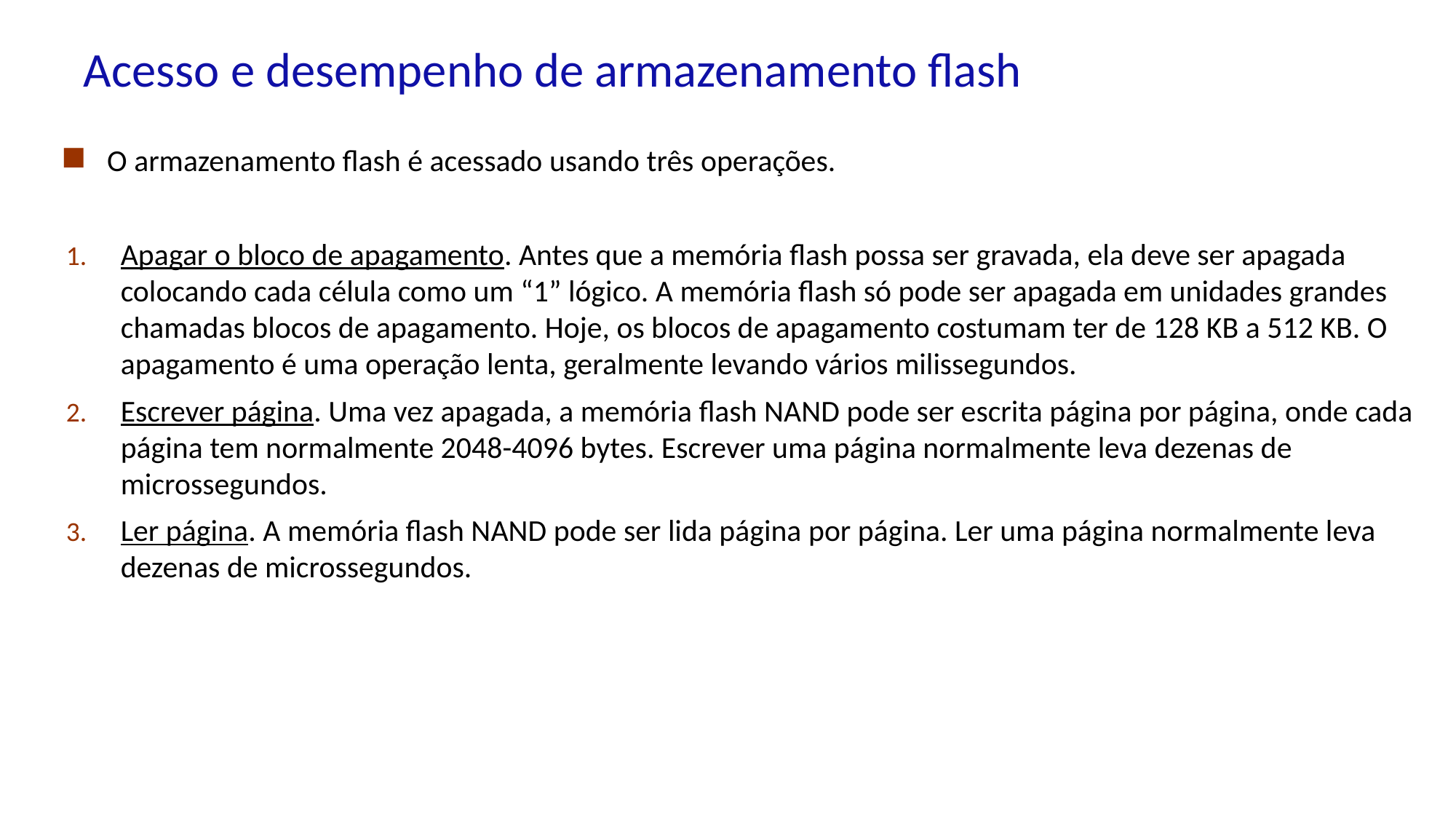

# Acesso e desempenho de armazenamento flash
O armazenamento flash é acessado usando três operações.

Apagar o bloco de apagamento. Antes que a memória flash possa ser gravada, ela deve ser apagada colocando cada célula como um “1” lógico. A memória flash só pode ser apagada em unidades grandes chamadas blocos de apagamento. Hoje, os blocos de apagamento costumam ter de 128 KB a 512 KB. O apagamento é uma operação lenta, geralmente levando vários milissegundos.
Escrever página. Uma vez apagada, a memória flash NAND pode ser escrita página por página, onde cada página tem normalmente 2048-4096 bytes. Escrever uma página normalmente leva dezenas de microssegundos.
Ler página. A memória flash NAND pode ser lida página por página. Ler uma página normalmente leva dezenas de microssegundos.